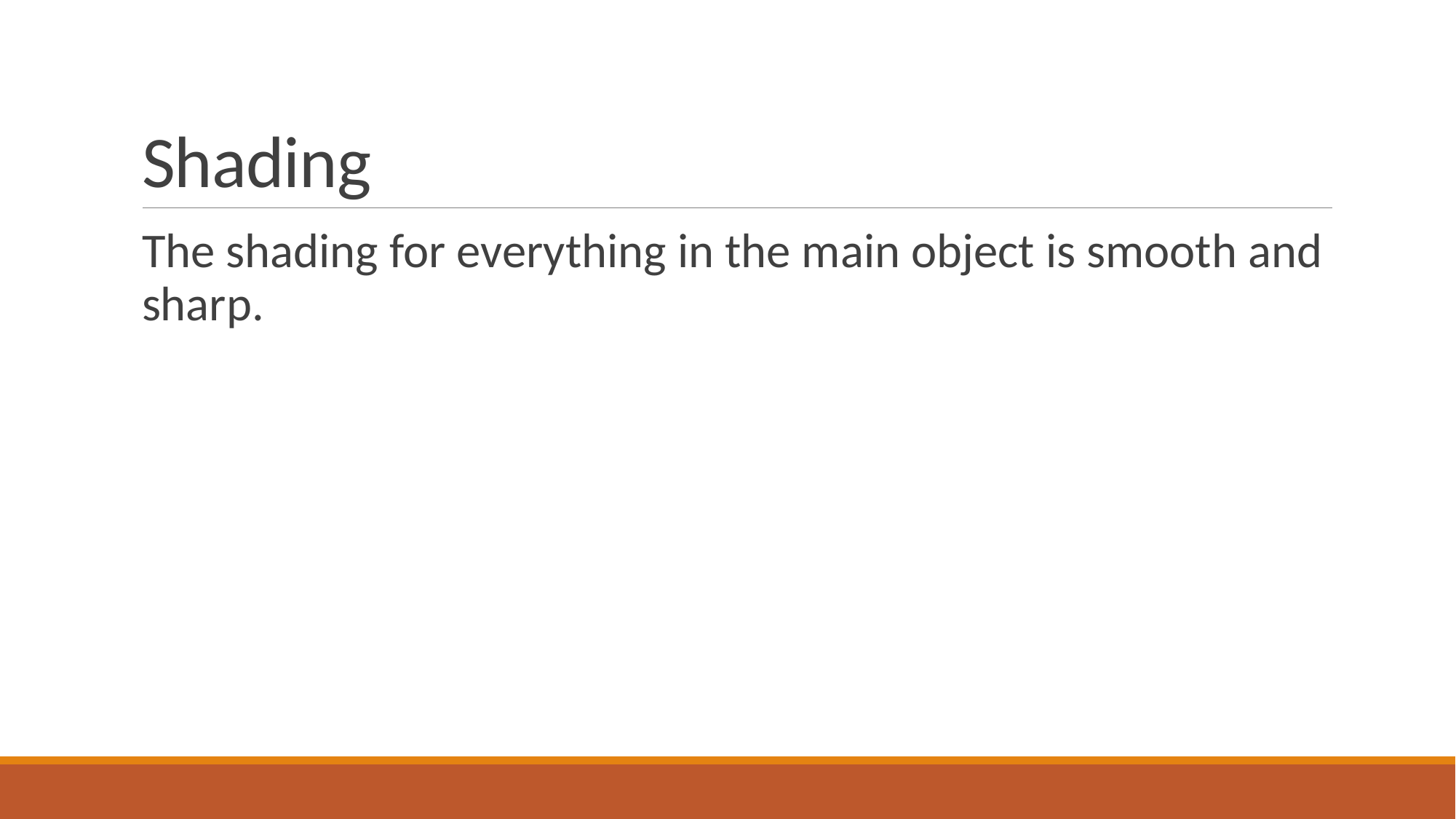

# Shading
The shading for everything in the main object is smooth and sharp.